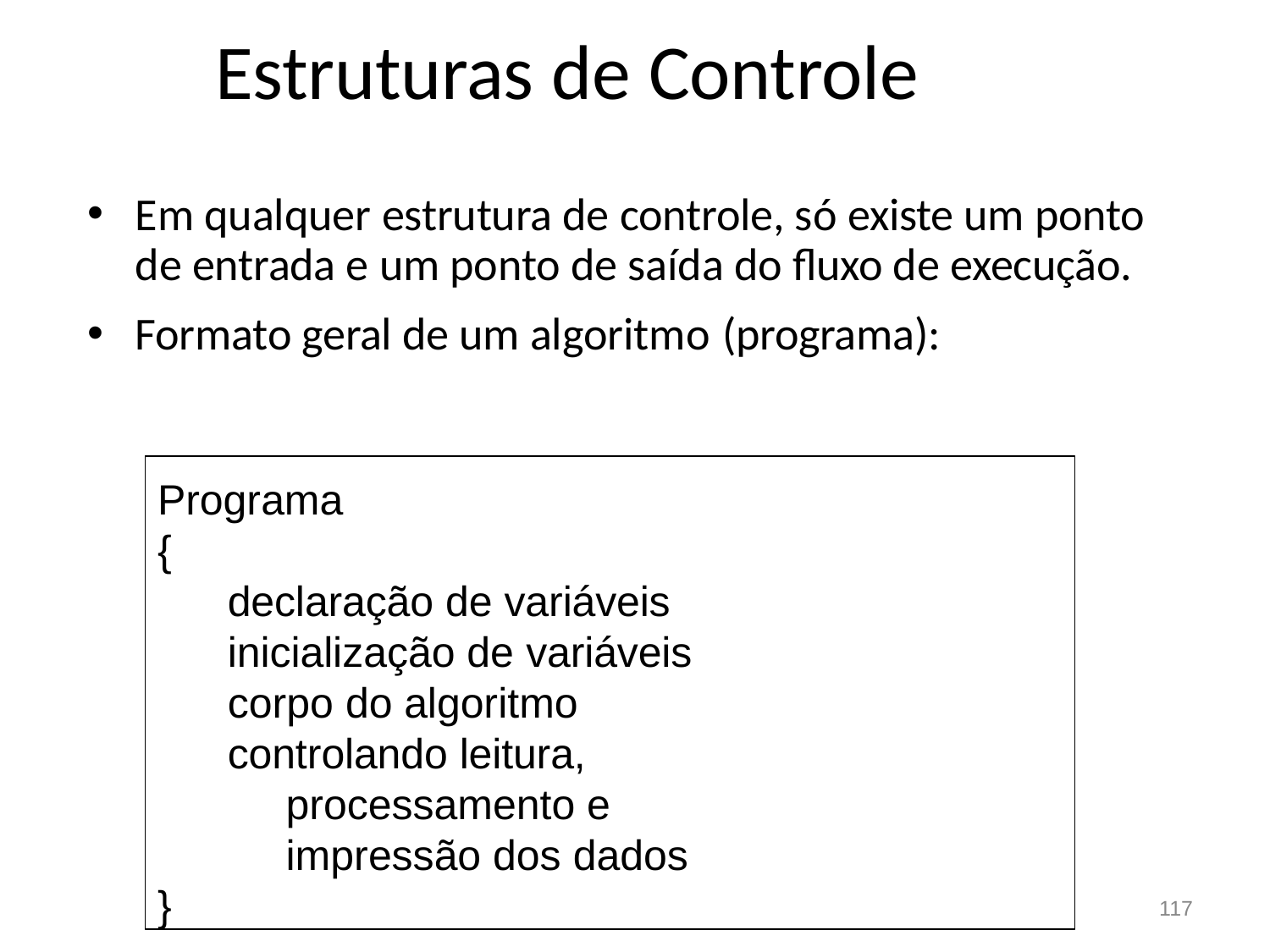

# Estruturas de Controle
Em qualquer estrutura de controle, só existe um ponto  de entrada e um ponto de saída do fluxo de execução.
Formato geral de um algoritmo (programa):
Programa
{
declaração de variáveis  inicialização de variáveis
corpo do algoritmo controlando leitura,
processamento e impressão dos dados
}
117